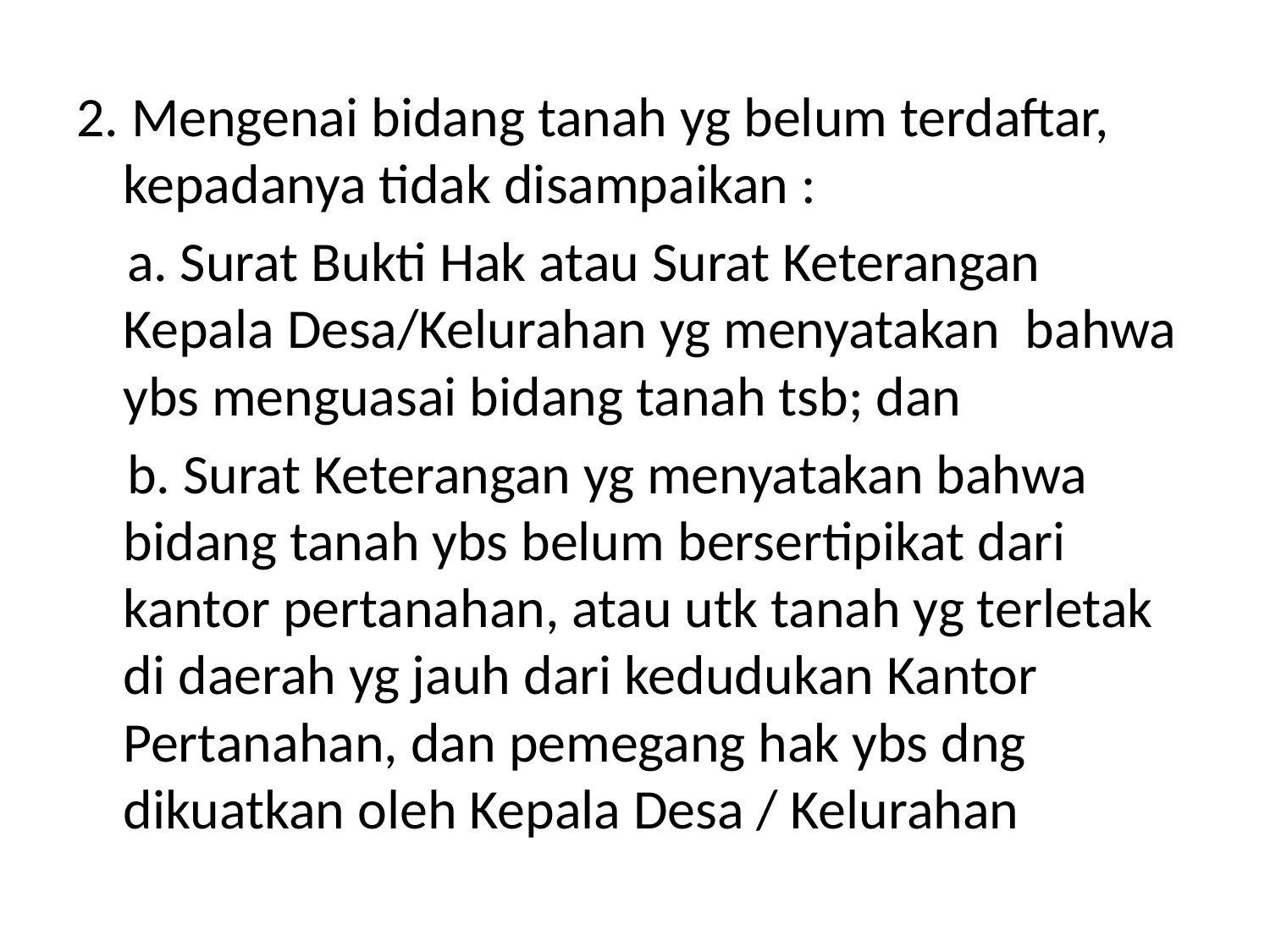

#
2. Mengenai bidang tanah yg belum terdaftar, kepadanya tidak disampaikan :
    a. Surat Bukti Hak atau Surat Keterangan Kepala Desa/Kelurahan yg menyatakan  bahwa ybs menguasai bidang tanah tsb; dan
    b. Surat Keterangan yg menyatakan bahwa bidang tanah ybs belum bersertipikat dari kantor pertanahan, atau utk tanah yg terletak di daerah yg jauh dari kedudukan Kantor Pertanahan, dan pemegang hak ybs dng dikuatkan oleh Kepala Desa / Kelurahan